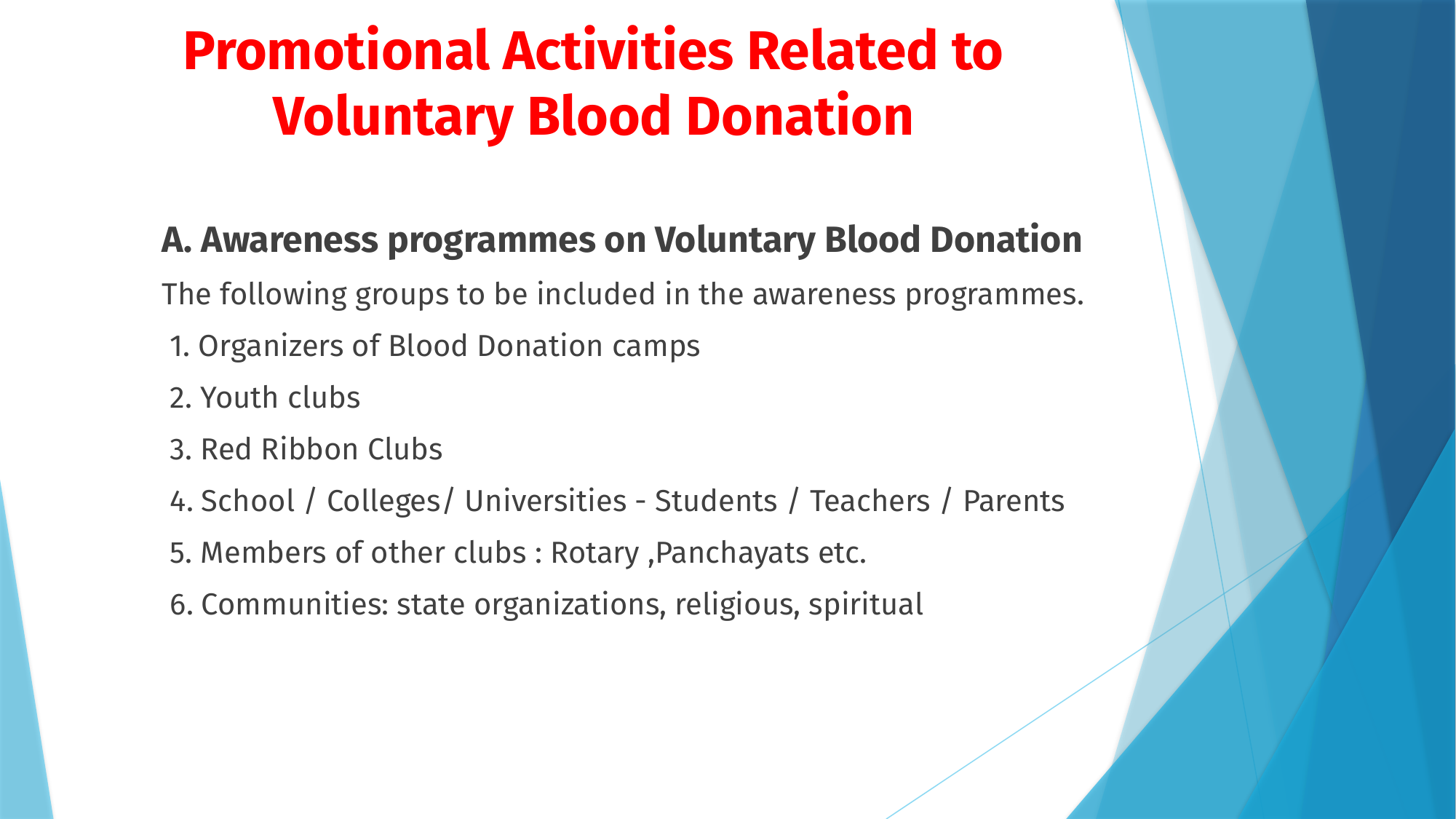

# Promotional Activities Related to Voluntary Blood Donation
A. Awareness programmes on Voluntary Blood Donation
The following groups to be included in the awareness programmes.
 1. Organizers of Blood Donation camps
 2. Youth clubs
 3. Red Ribbon Clubs
 4. School / Colleges/ Universities - Students / Teachers / Parents
 5. Members of other clubs : Rotary ,Panchayats etc.
 6. Communities: state organizations, religious, spiritual